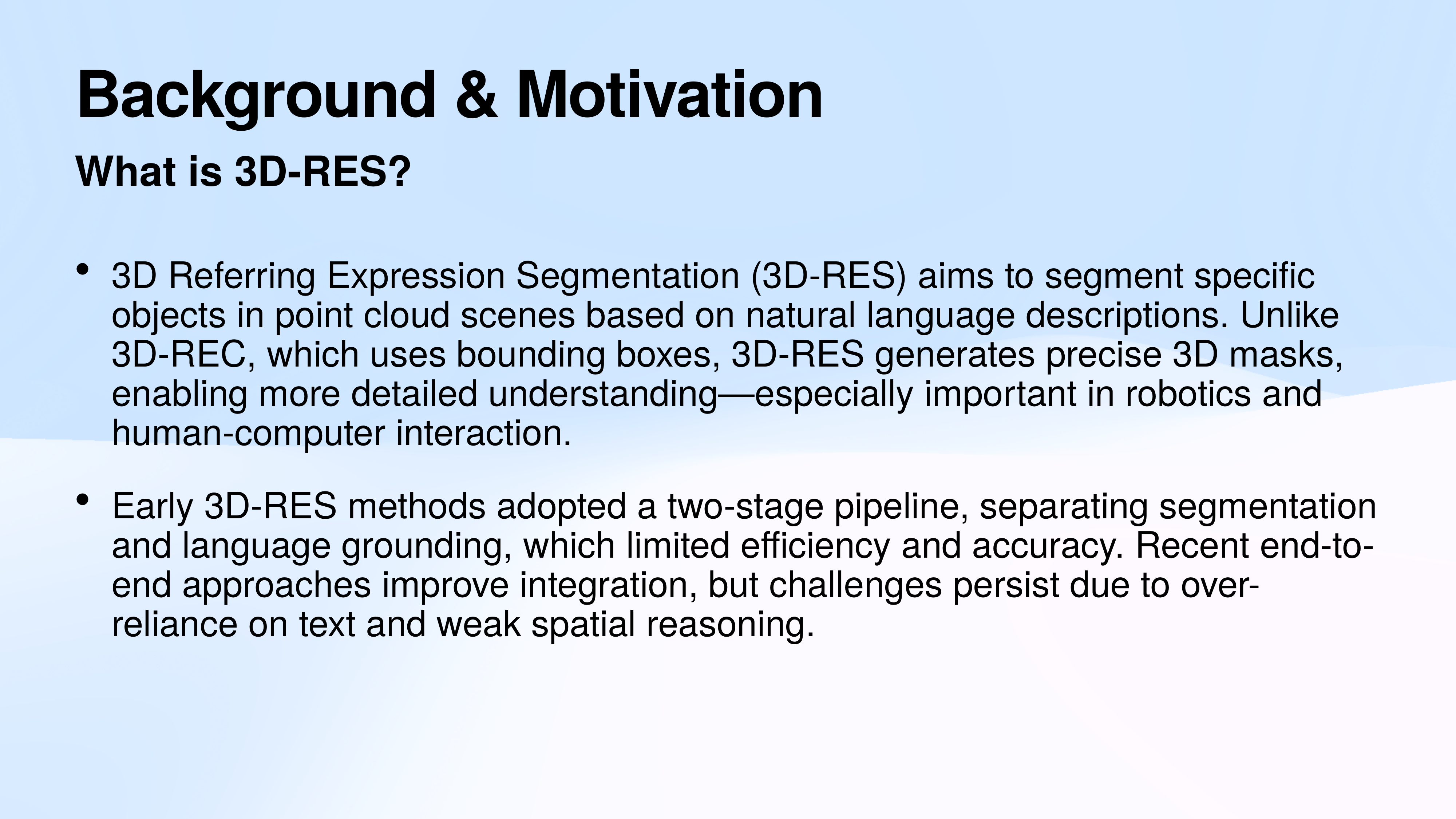

# Background & Motivation
What is 3D-RES?
3D Referring Expression Segmentation (3D-RES) aims to segment specific objects in point cloud scenes based on natural language descriptions. Unlike 3D-REC, which uses bounding boxes, 3D-RES generates precise 3D masks, enabling more detailed understanding—especially important in robotics and human-computer interaction.
Early 3D-RES methods adopted a two-stage pipeline, separating segmentation and language grounding, which limited efficiency and accuracy. Recent end-to-end approaches improve integration, but challenges persist due to over-reliance on text and weak spatial reasoning.